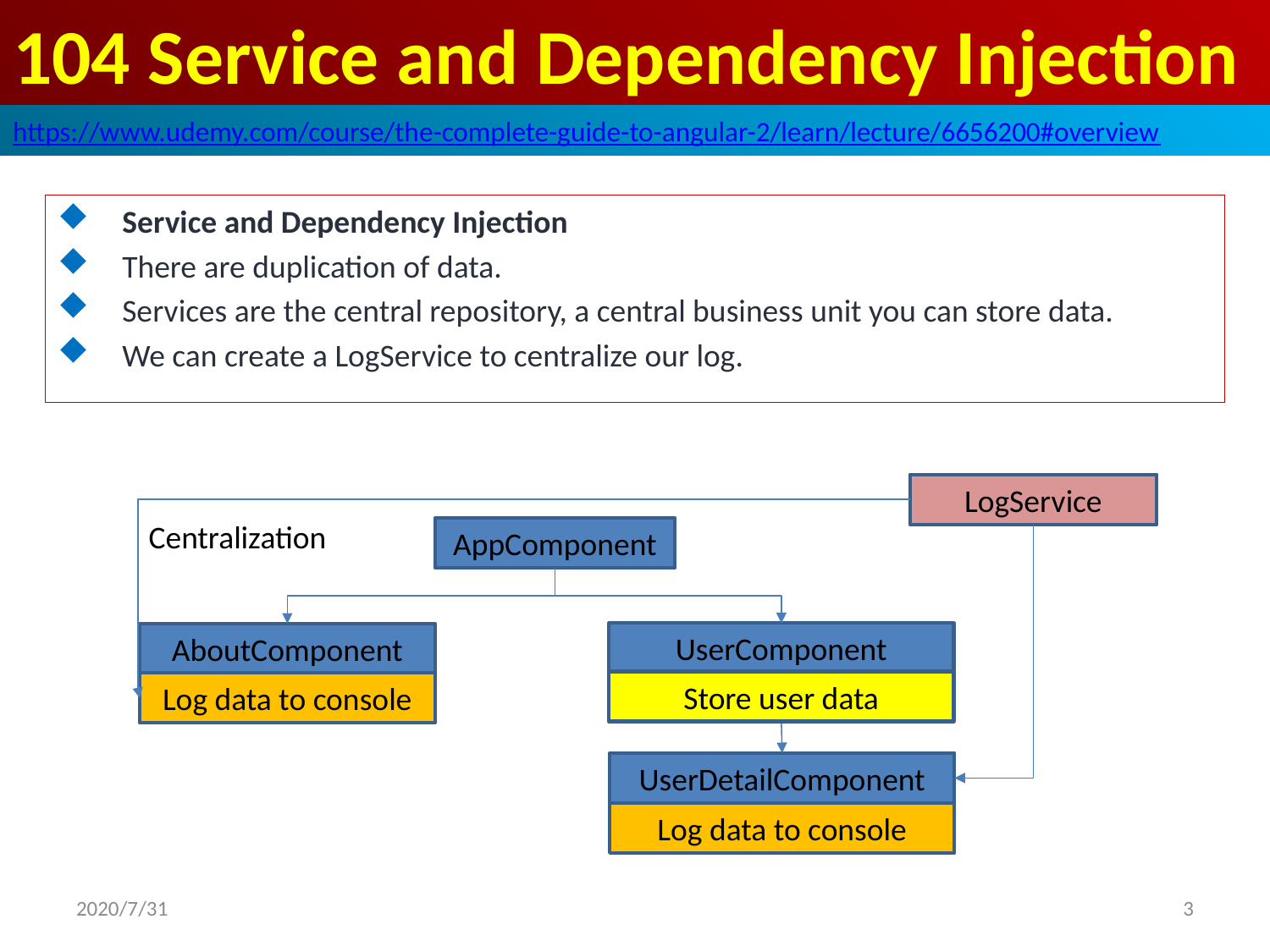

# 104 Service and Dependency Injection
https://www.udemy.com/course/the-complete-guide-to-angular-2/learn/lecture/6656200#overview
Service and Dependency Injection
There are duplication of data.
Services are the central repository, a central business unit you can store data.
We can create a LogService to centralize our log.
LogService
Centralization
AppComponent
UserComponent
AboutComponent
Store user data
Log data to console
UserDetailComponent
Log data to console
3
2020/7/31